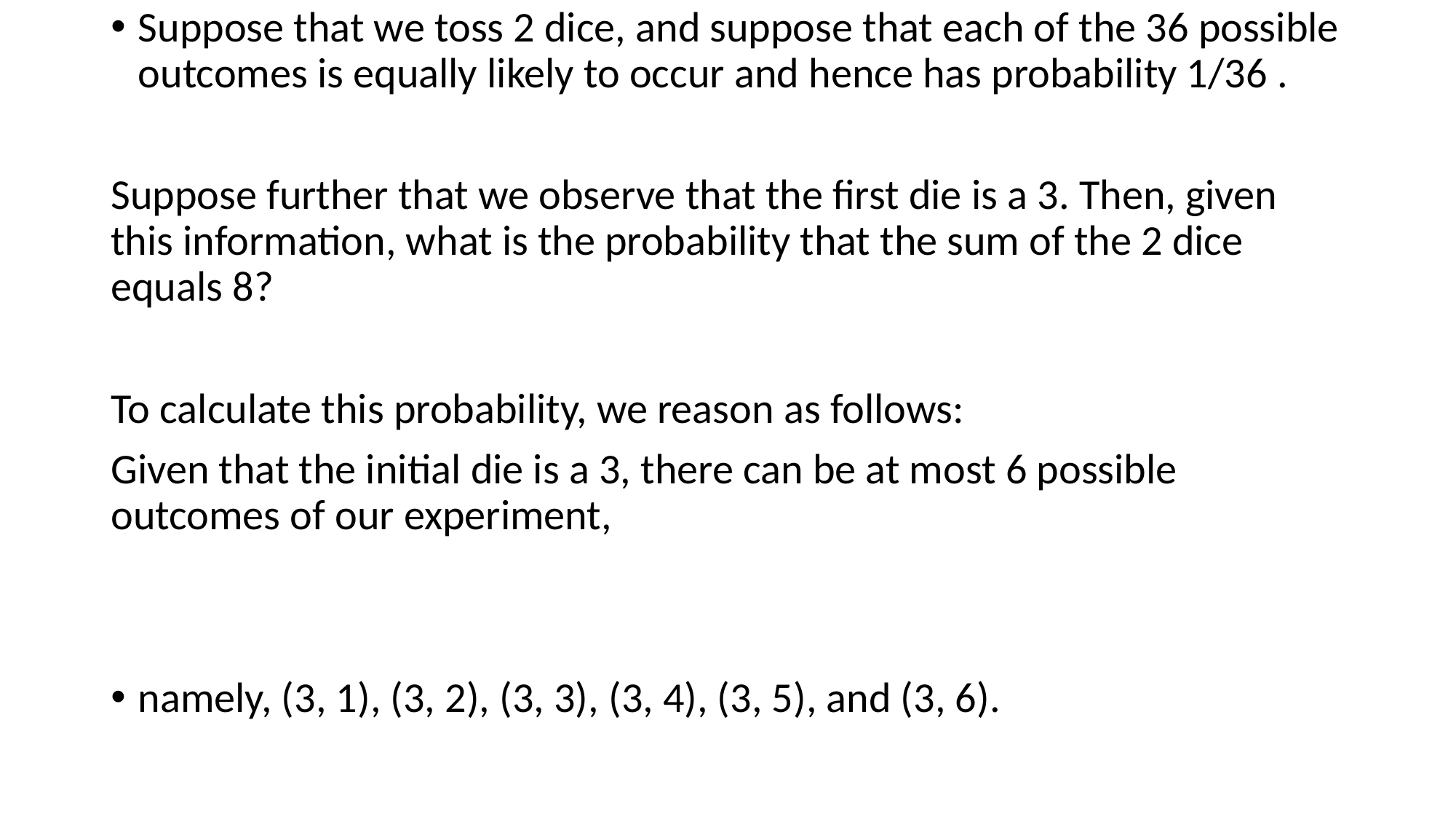

Suppose that we toss 2 dice, and suppose that each of the 36 possible outcomes is equally likely to occur and hence has probability 1/36 .

Suppose further that we observe that the first die is a 3. Then, given this information, what is the probability that the sum of the 2 dice equals 8?

To calculate this probability, we reason as follows:
Given that the initial die is a 3, there can be at most 6 possible outcomes of our experiment,

namely, (3, 1), (3, 2), (3, 3), (3, 4), (3, 5), and (3, 6).